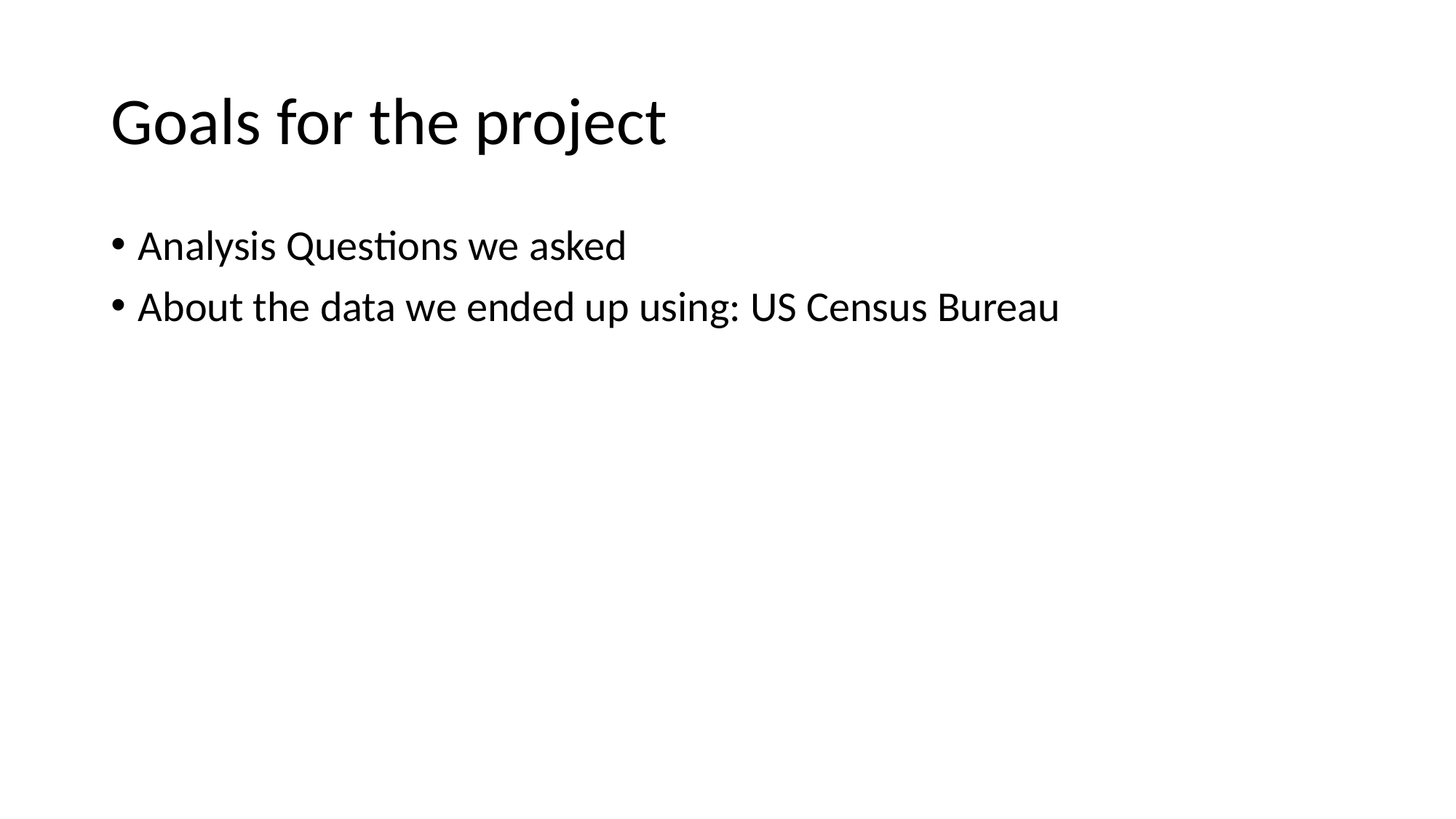

# Goals for the project
Analysis Questions we asked
About the data we ended up using: US Census Bureau